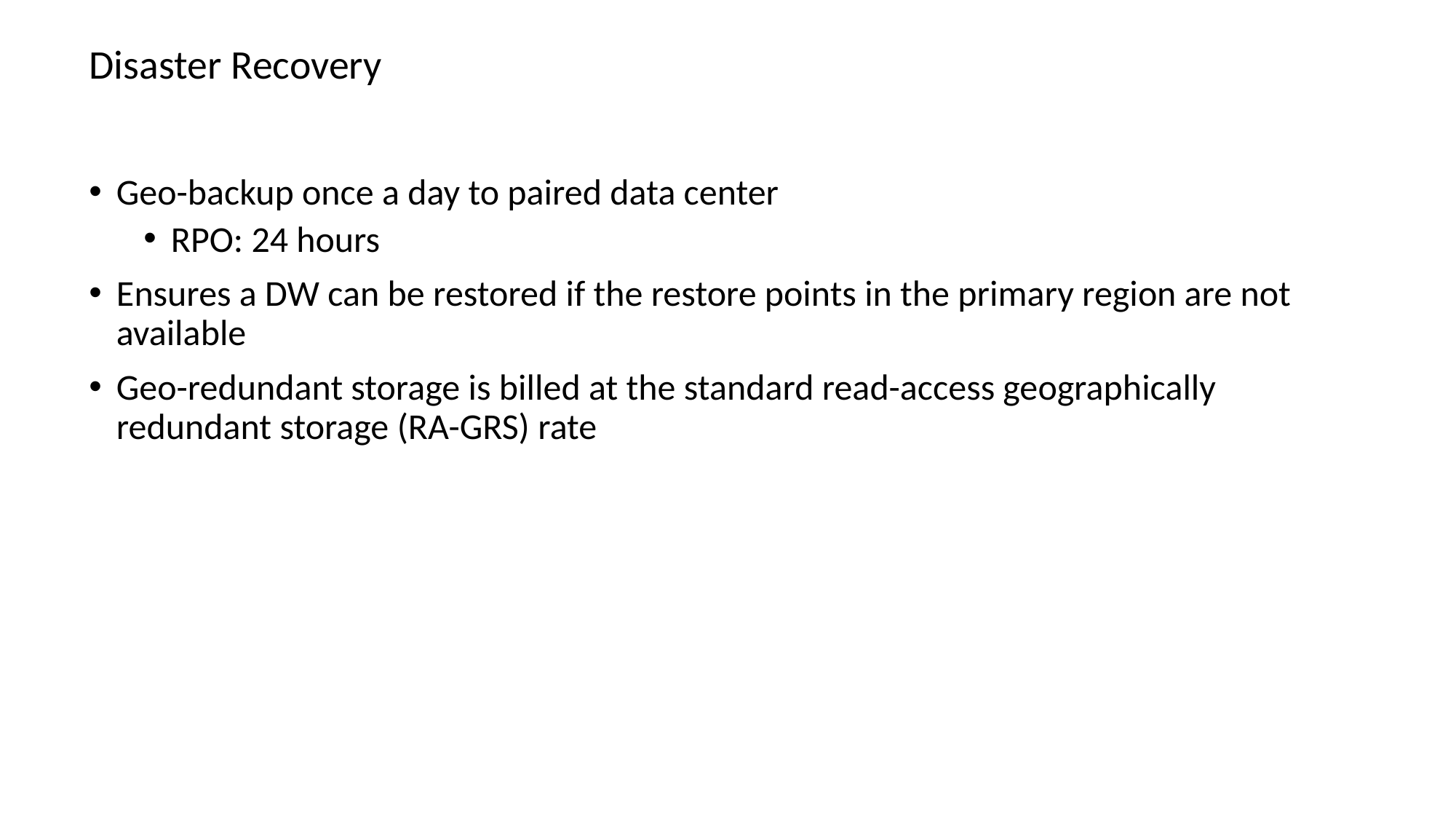

# Disaster Recovery
Geo-backup once a day to paired data center
RPO: 24 hours
Ensures a DW can be restored if the restore points in the primary region are not available
Geo-redundant storage is billed at the standard read-access geographically redundant storage (RA-GRS) rate